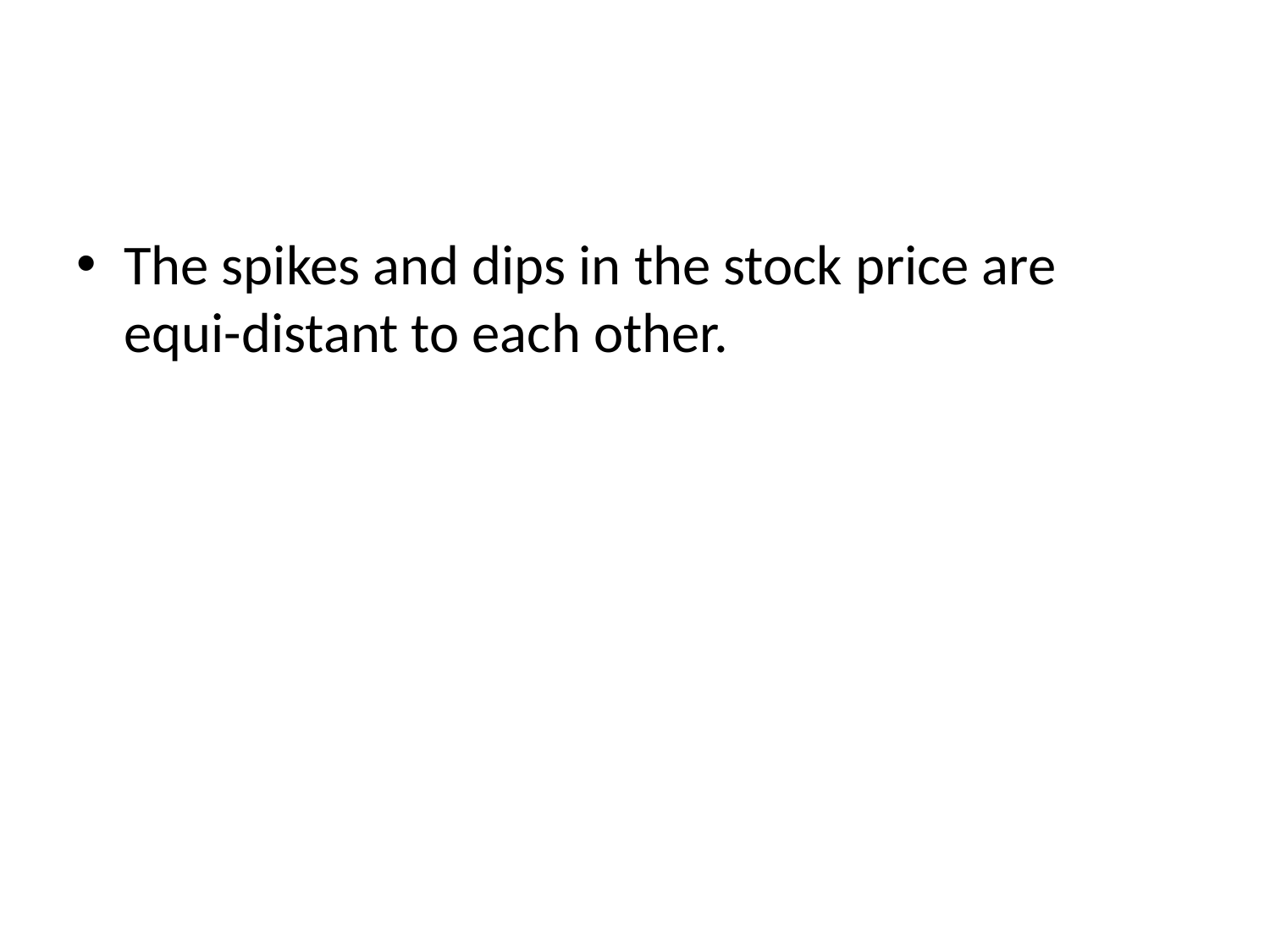

The spikes and dips in the stock price are   equi-distant to each other.